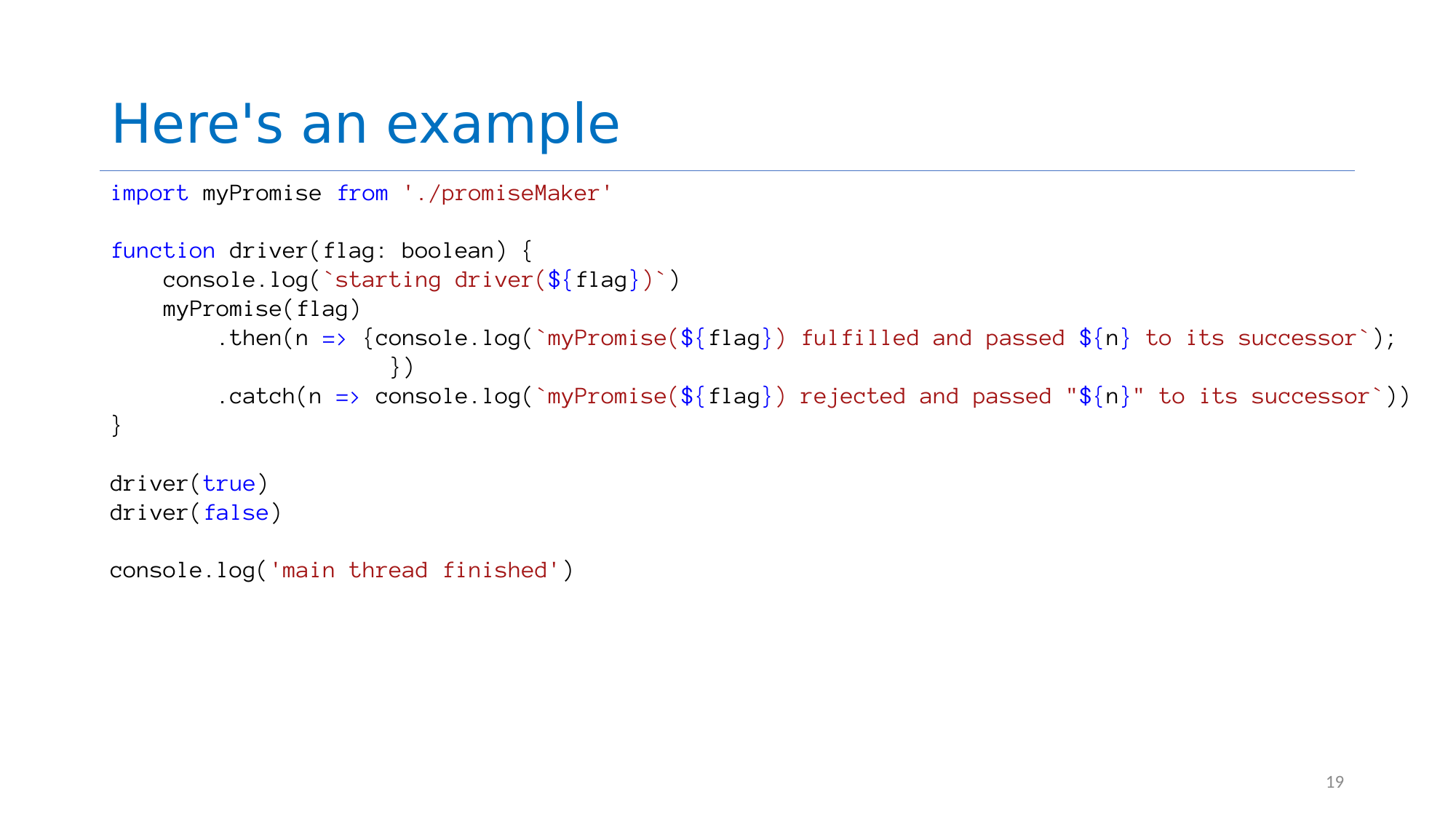

# Here's an example
import myPromise from './promiseMaker'
function driver(flag: boolean) {
    console.log(`starting driver(${flag})`)
    myPromise(flag)
        .then(n => {console.log(`myPromise(${flag}) fulfilled and passed ${n} to its successor`);
                     })
        .catch(n => console.log(`myPromise(${flag}) rejected and passed "${n}" to its successor`))
}

driver(true)
driver(false)

console.log('main thread finished')
19